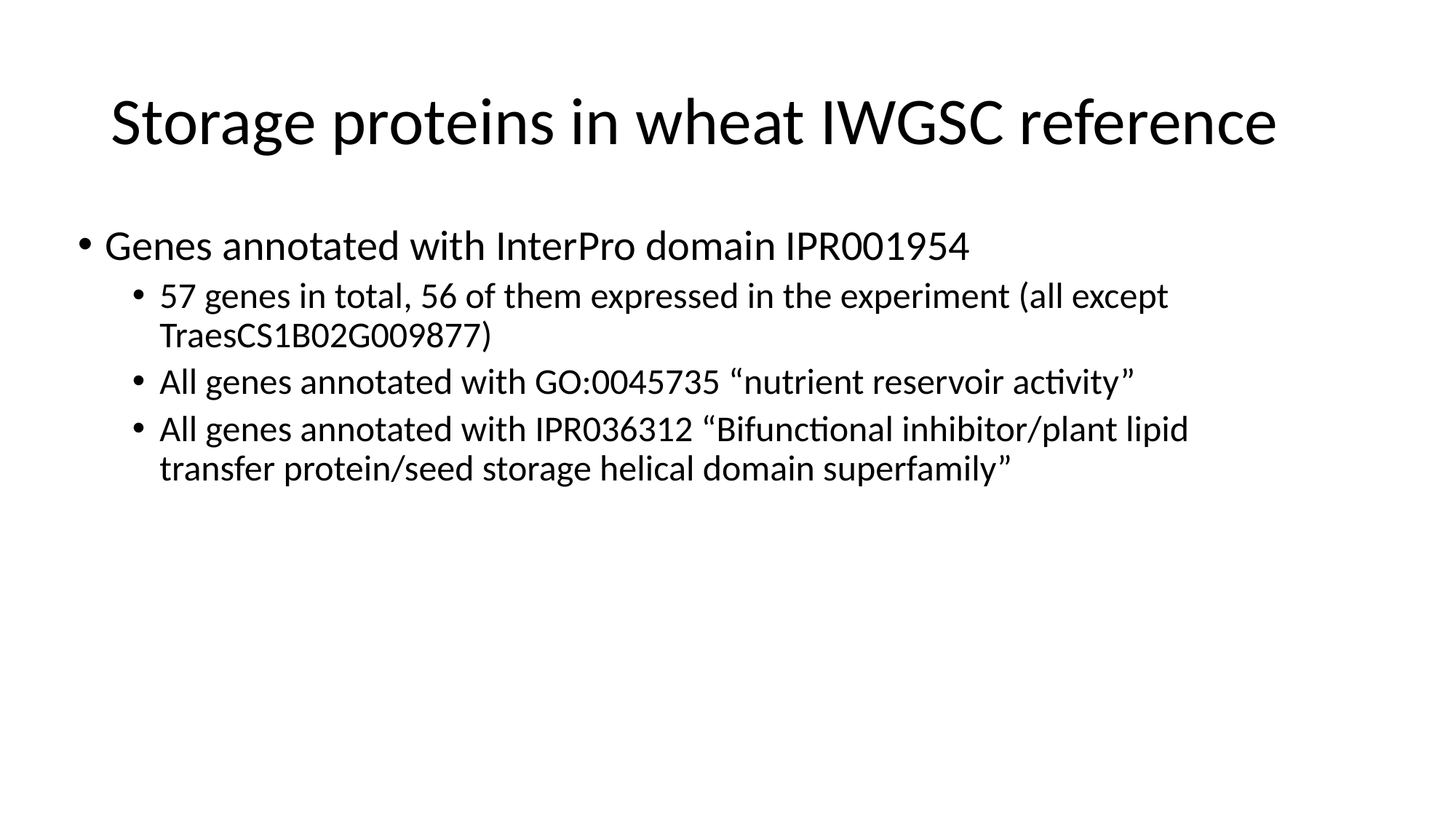

# Storage proteins in wheat IWGSC reference
Genes annotated with InterPro domain IPR001954
57 genes in total, 56 of them expressed in the experiment (all except TraesCS1B02G009877)
All genes annotated with GO:0045735 “nutrient reservoir activity”
All genes annotated with IPR036312 “Bifunctional inhibitor/plant lipid transfer protein/seed storage helical domain superfamily”